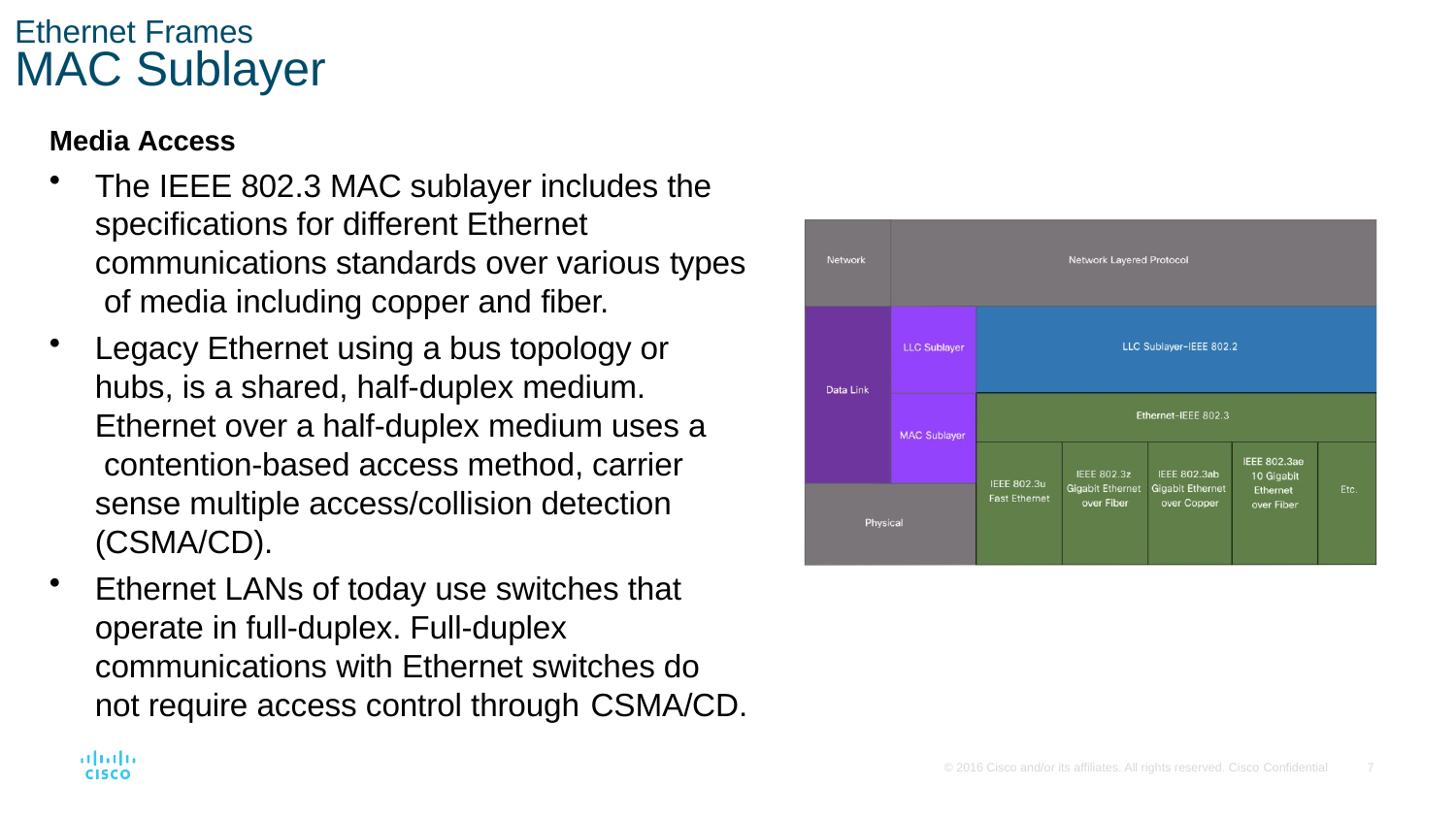

Ethernet Frames
# MAC Sublayer
Media Access
The IEEE 802.3 MAC sublayer includes the  specifications for different Ethernet  communications standards over various types  of media including copper and fiber.
Legacy Ethernet using a bus topology or  hubs, is a shared, half-duplex medium.  Ethernet over a half-duplex medium uses a  contention-based access method, carrier  sense multiple access/collision detection  (CSMA/CD).
Ethernet LANs of today use switches that  operate in full-duplex. Full-duplex  communications with Ethernet switches do  not require access control through CSMA/CD.

© 2016 Cisco and/or its affiliates. All rights reserved. Cisco Confidential
7